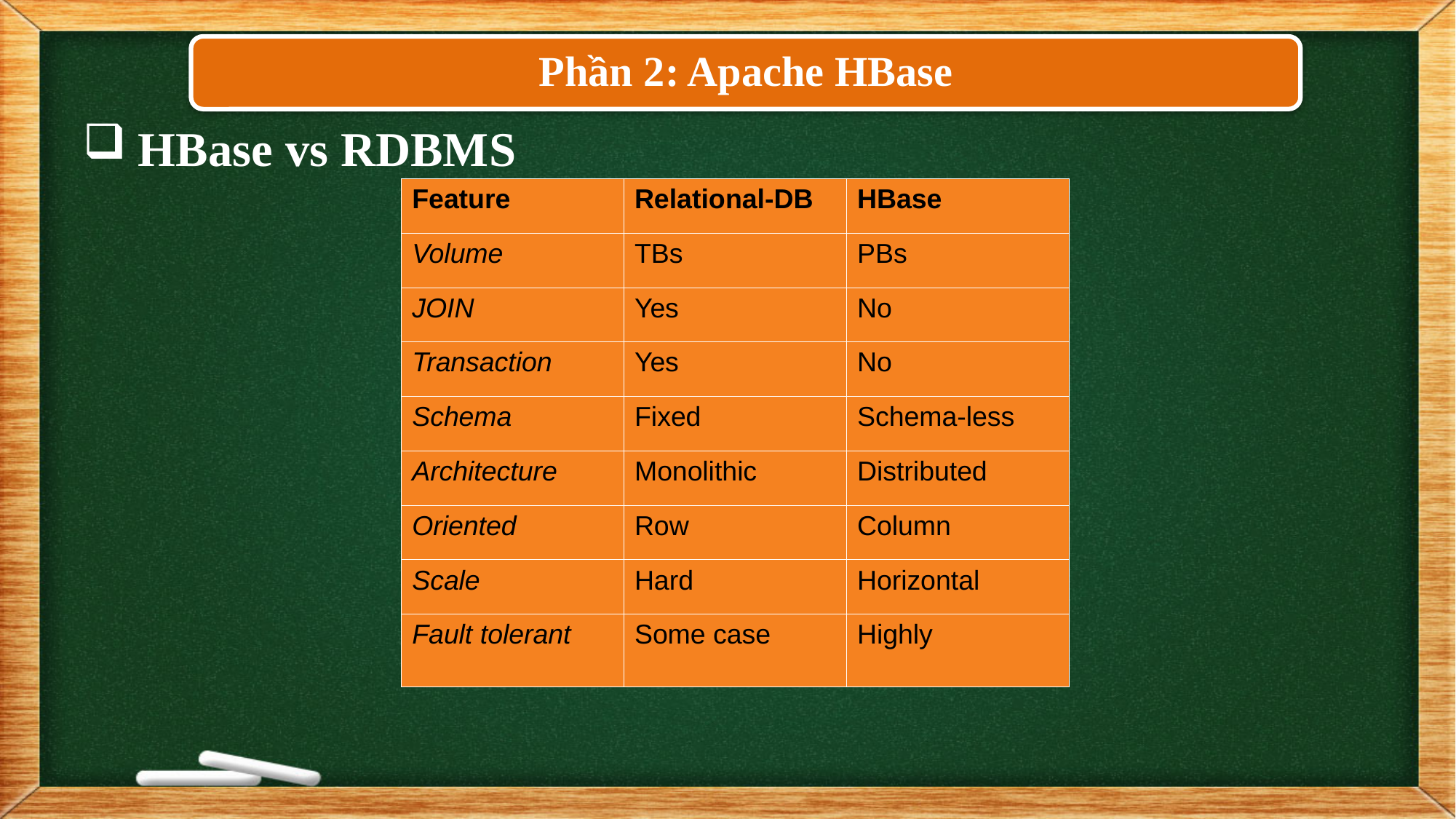

Phần 2: Apache HBase
HBase vs RDBMS
| Feature | Relational-DB | HBase |
| --- | --- | --- |
| Volume | TBs | PBs |
| JOIN | Yes | No |
| Transaction | Yes | No |
| Schema | Fixed | Schema-less |
| Architecture | Monolithic | Distributed |
| Oriented | Row | Column |
| Scale | Hard | Horizontal |
| Fault tolerant | Some case | Highly |